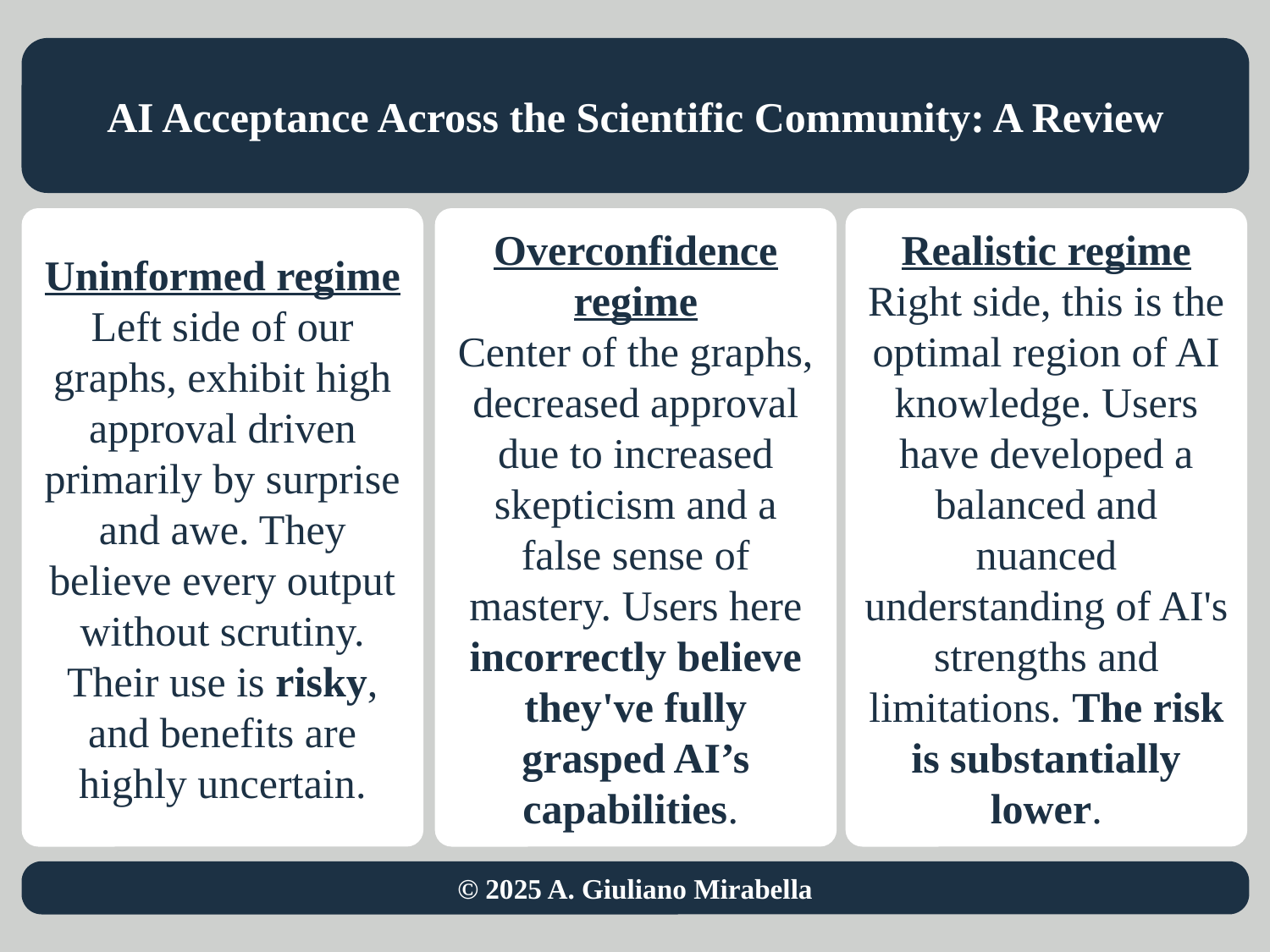

AI Acceptance Across the Scientific Community: A Review
Uninformed regime
Left side of our graphs, exhibit high approval driven primarily by surprise and awe. They believe every output without scrutiny. Their use is risky, and benefits are highly uncertain.
Overconfidence regime
Center of the graphs, decreased approval due to increased skepticism and a false sense of mastery. Users here incorrectly believe they've fully grasped AI’s capabilities.
Realistic regime
Right side, this is the optimal region of AI knowledge. Users have developed a balanced and nuanced understanding of AI's strengths and limitations. The risk is substantially lower.
© 2025 A. Giuliano Mirabella